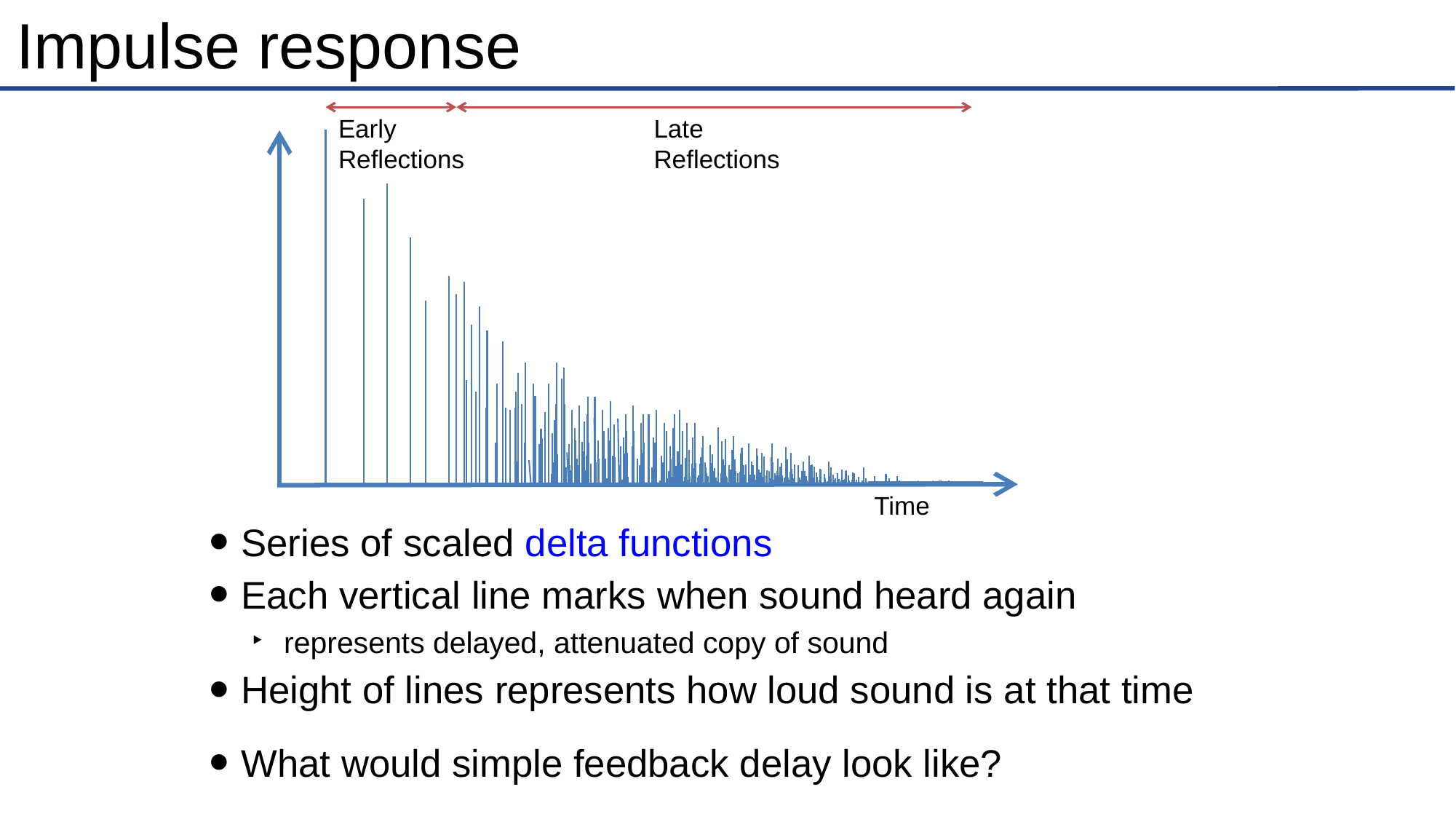

# Impulse response
Early
Reflections
Late
Reflections
Time
Series of scaled delta functions
Each vertical line marks when sound heard again
represents delayed, attenuated copy of sound
Height of lines represents how loud sound is at that time

What would simple feedback delay look like?